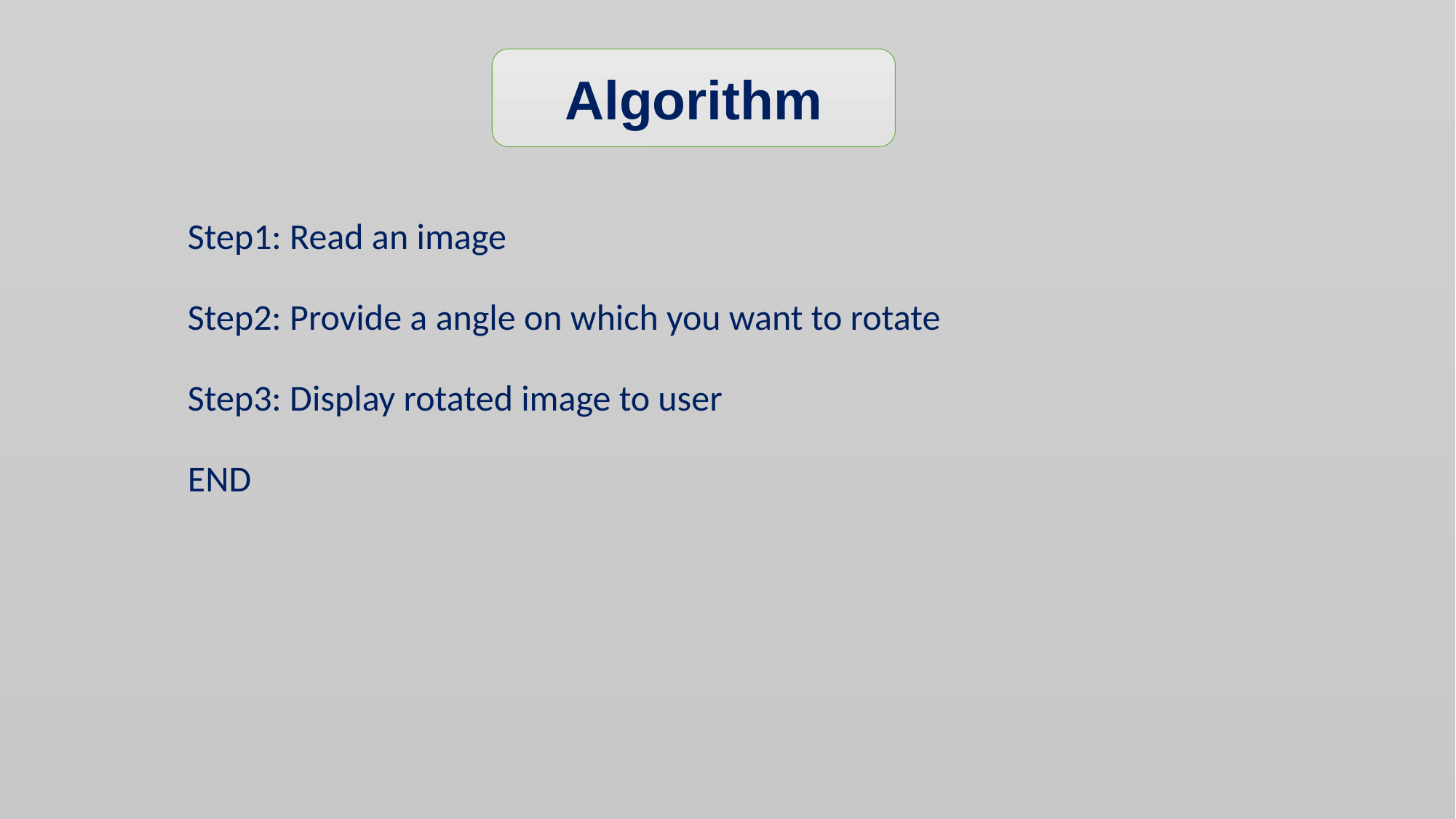

Algorithm
Step1: Read an image
Step2: Provide a angle on which you want to rotate
Step3: Display rotated image to user
END